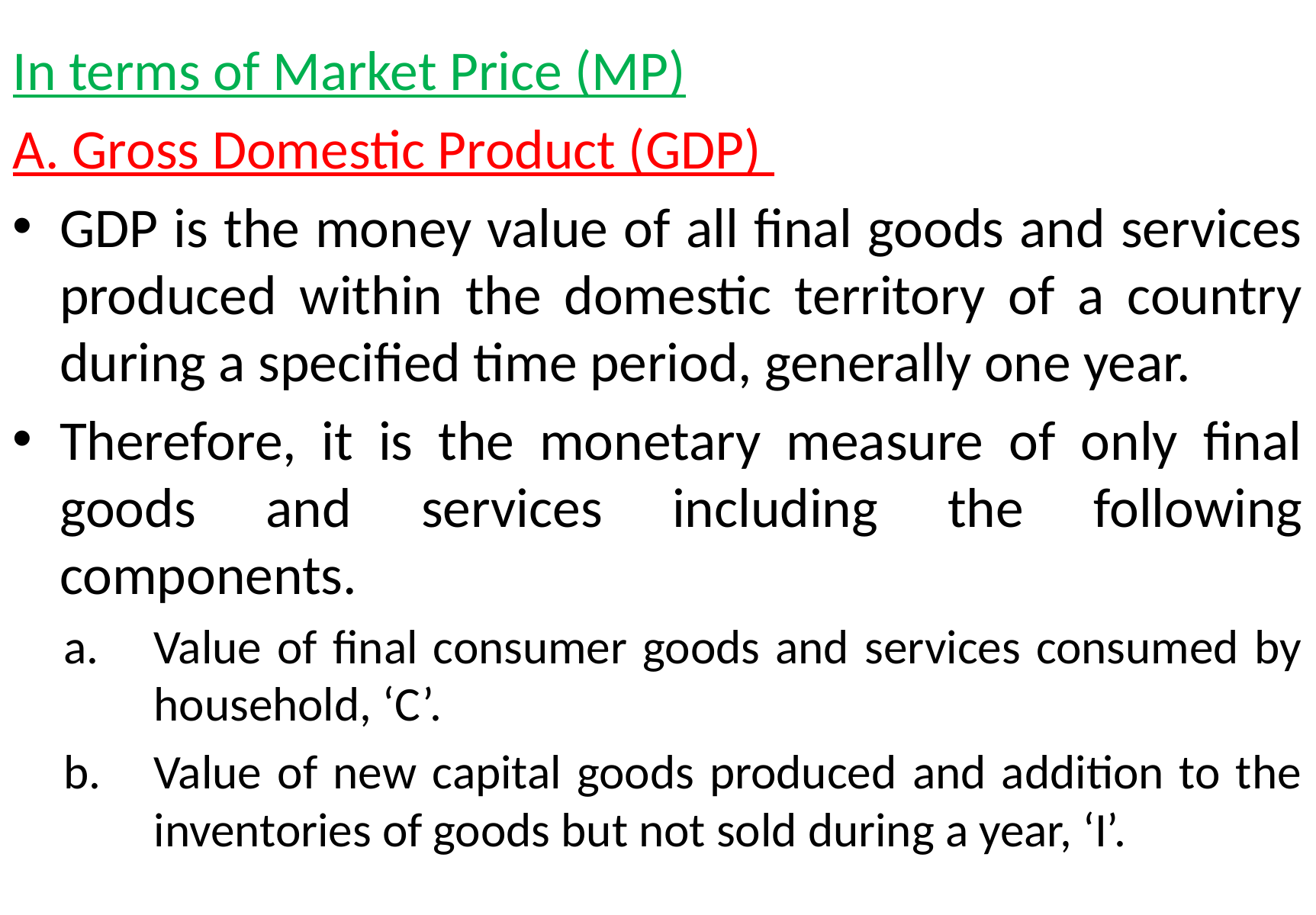

In terms of Market Price (MP)
A. Gross Domestic Product (GDP)
GDP is the money value of all final goods and services produced within the domestic territory of a country during a specified time period, generally one year.
Therefore, it is the monetary measure of only final goods and services including the following components.
Value of final consumer goods and services consumed by household, ‘C’.
Value of new capital goods produced and addition to the inventories of goods but not sold during a year, ‘I’.